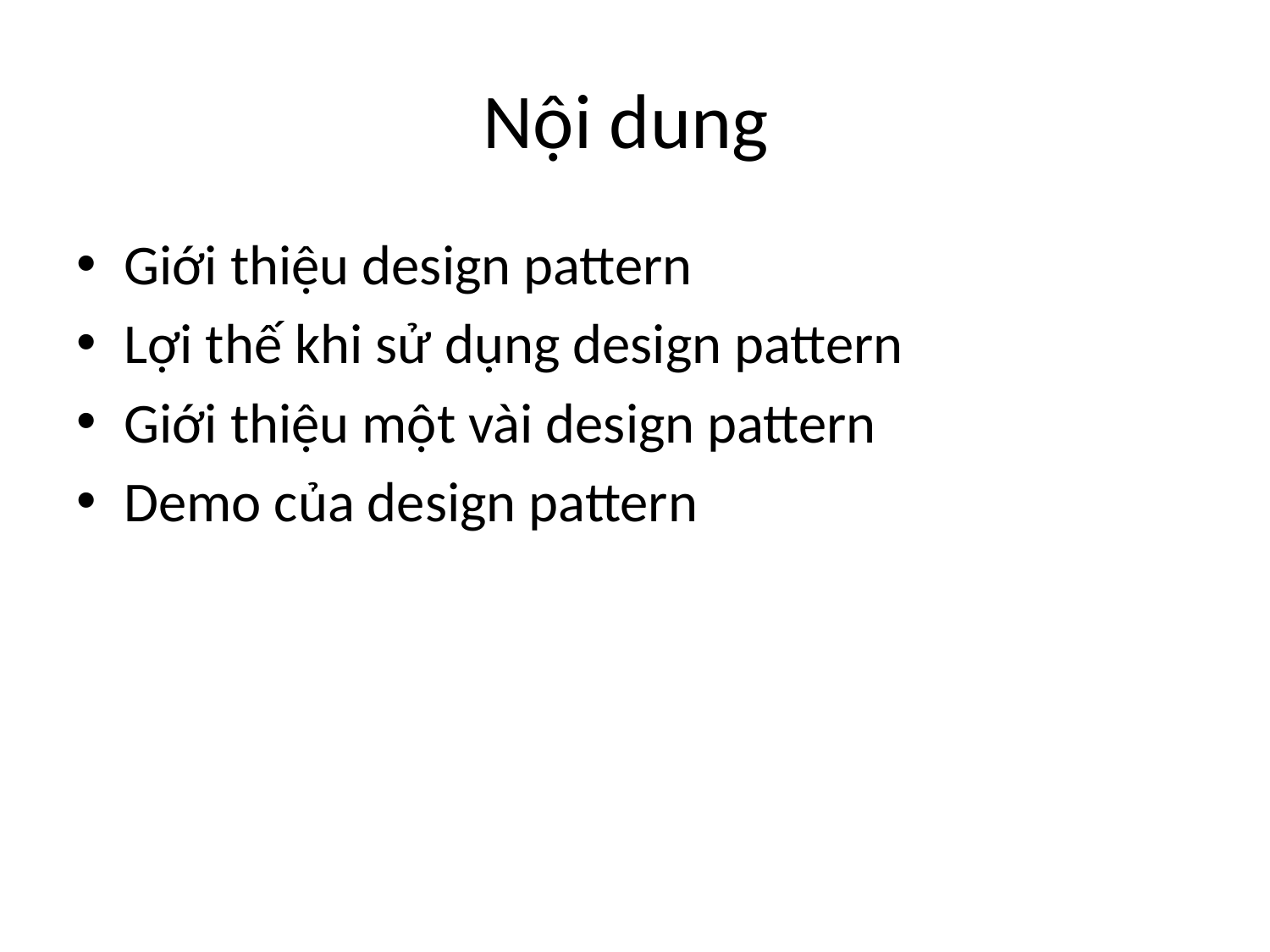

# Nội dung
Giới thiệu design pattern
Lợi thế khi sử dụng design pattern
Giới thiệu một vài design pattern
Demo của design pattern